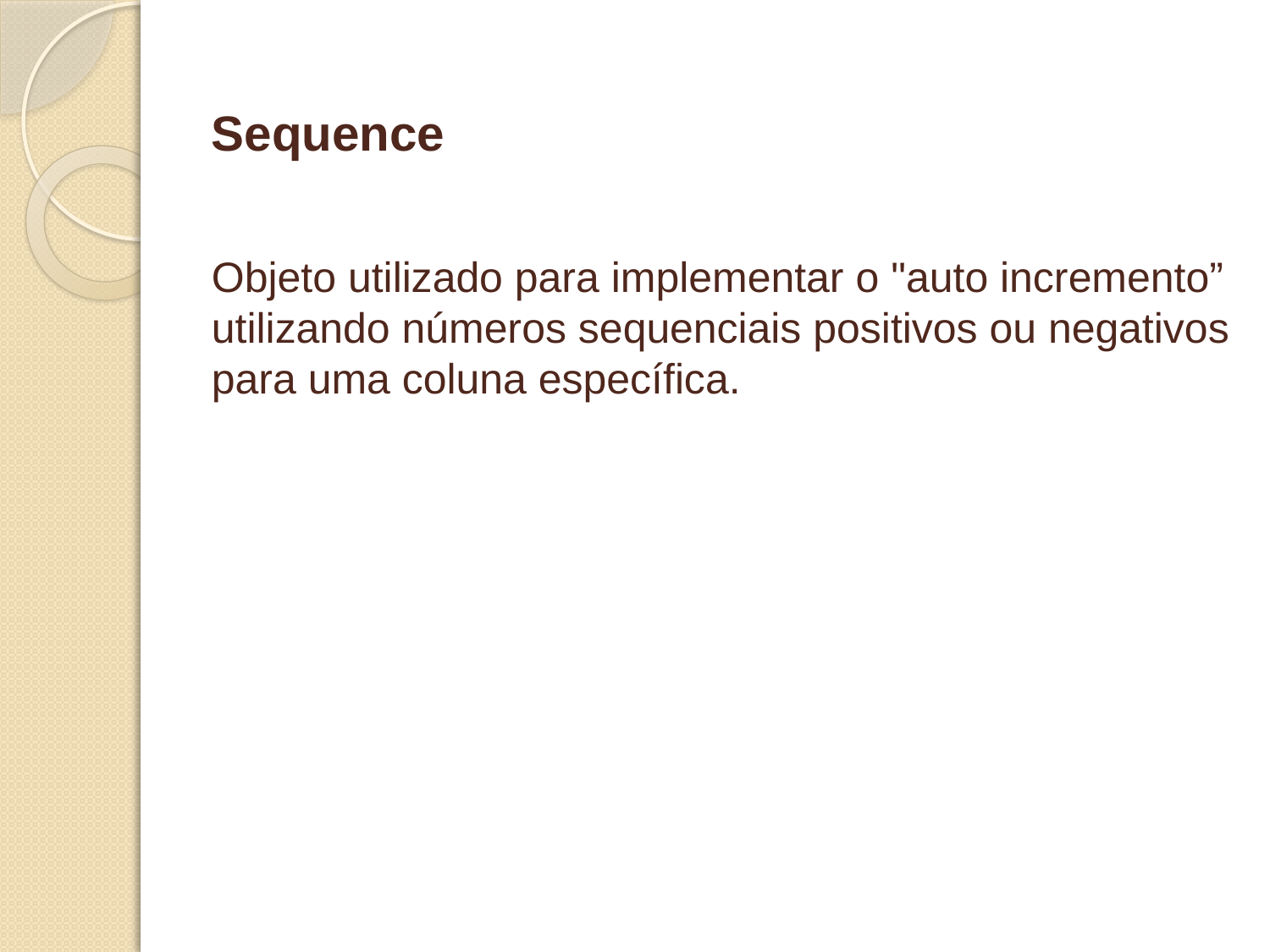

Sequence
Objeto utilizado para implementar o "auto incremento” utilizando números sequenciais positivos ou negativos para uma coluna específica.